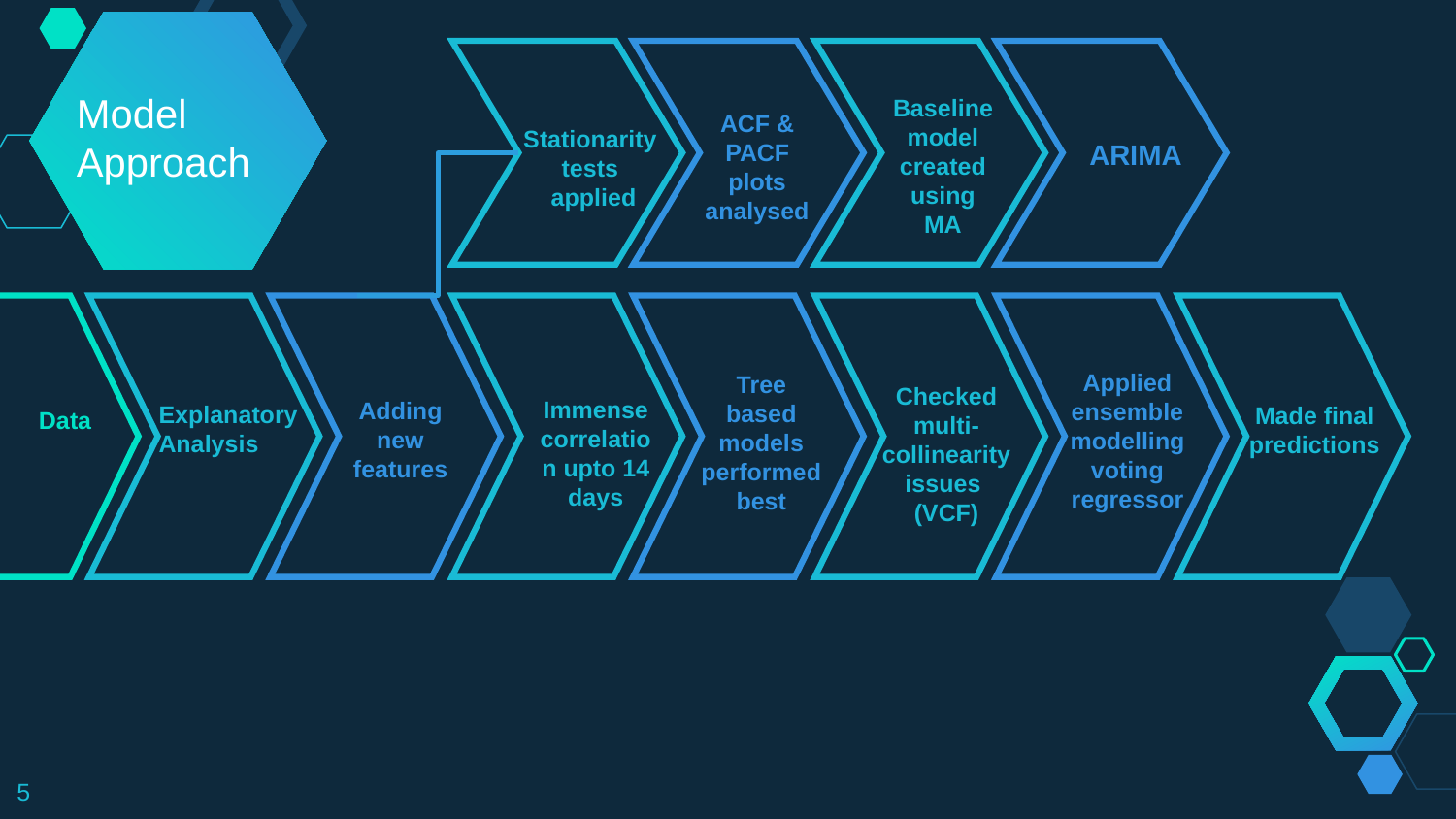

Model Approach
Baseline model created using MA

ACF & PACF plots analysed

Stationarity tests
 applied

ARIMA

Applied ensemble modelling voting regressor

Tree based models performed best

Checked multi- collinearity issues
(VCF)

Immense correlation upto 14 days

Adding new features

Explanatory Analysis
Made final predictions

Data
5